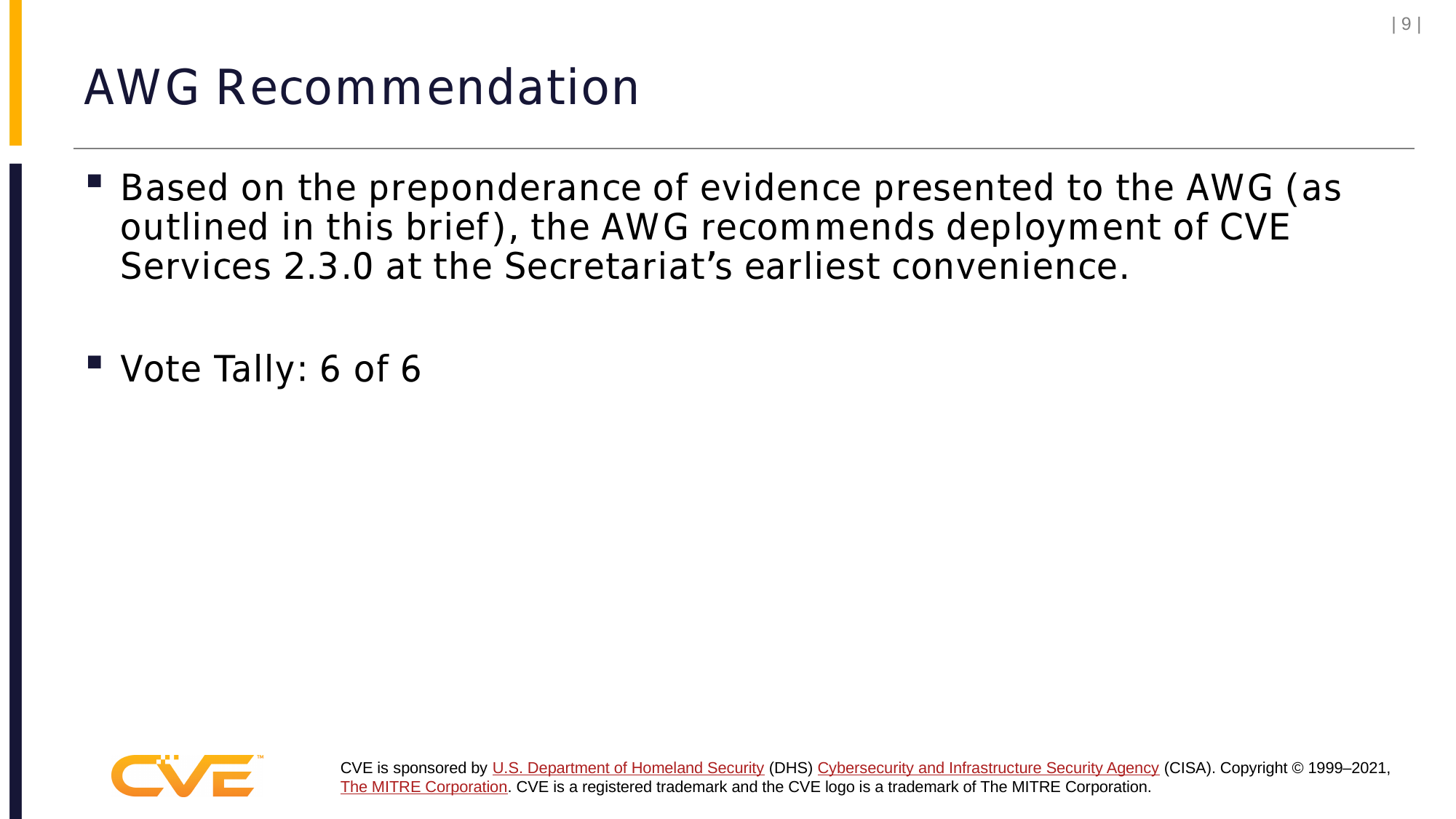

| 9 |
# AWG Recommendation
Based on the preponderance of evidence presented to the AWG (as outlined in this brief), the AWG recommends deployment of CVE Services 2.3.0 at the Secretariat’s earliest convenience.

Vote Tally: 6 of 6